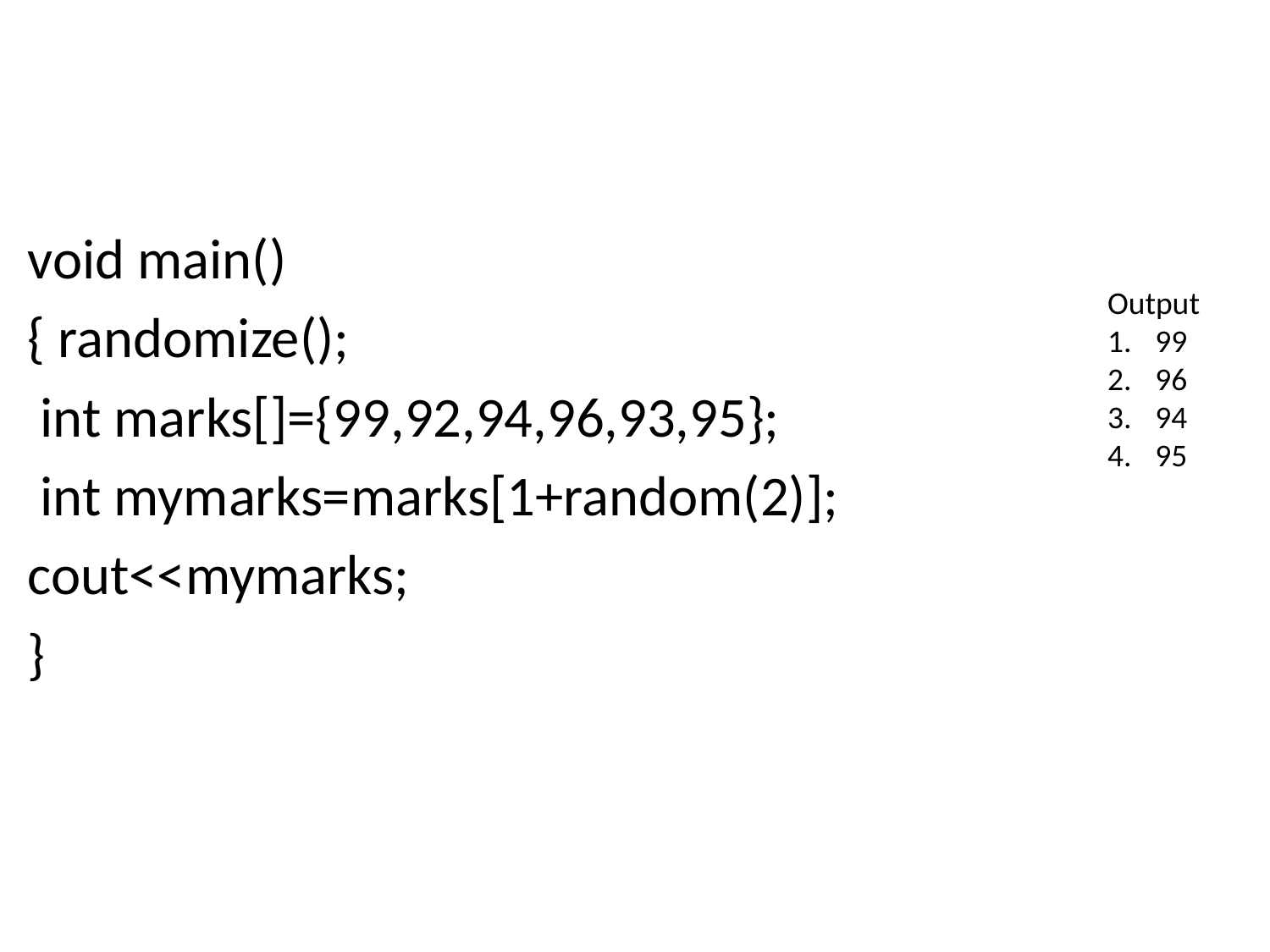

#
void main()
{ randomize();
 int marks[]={99,92,94,96,93,95};
 int mymarks=marks[1+random(2)];
cout<<mymarks;
}
Output
99
96
94
95